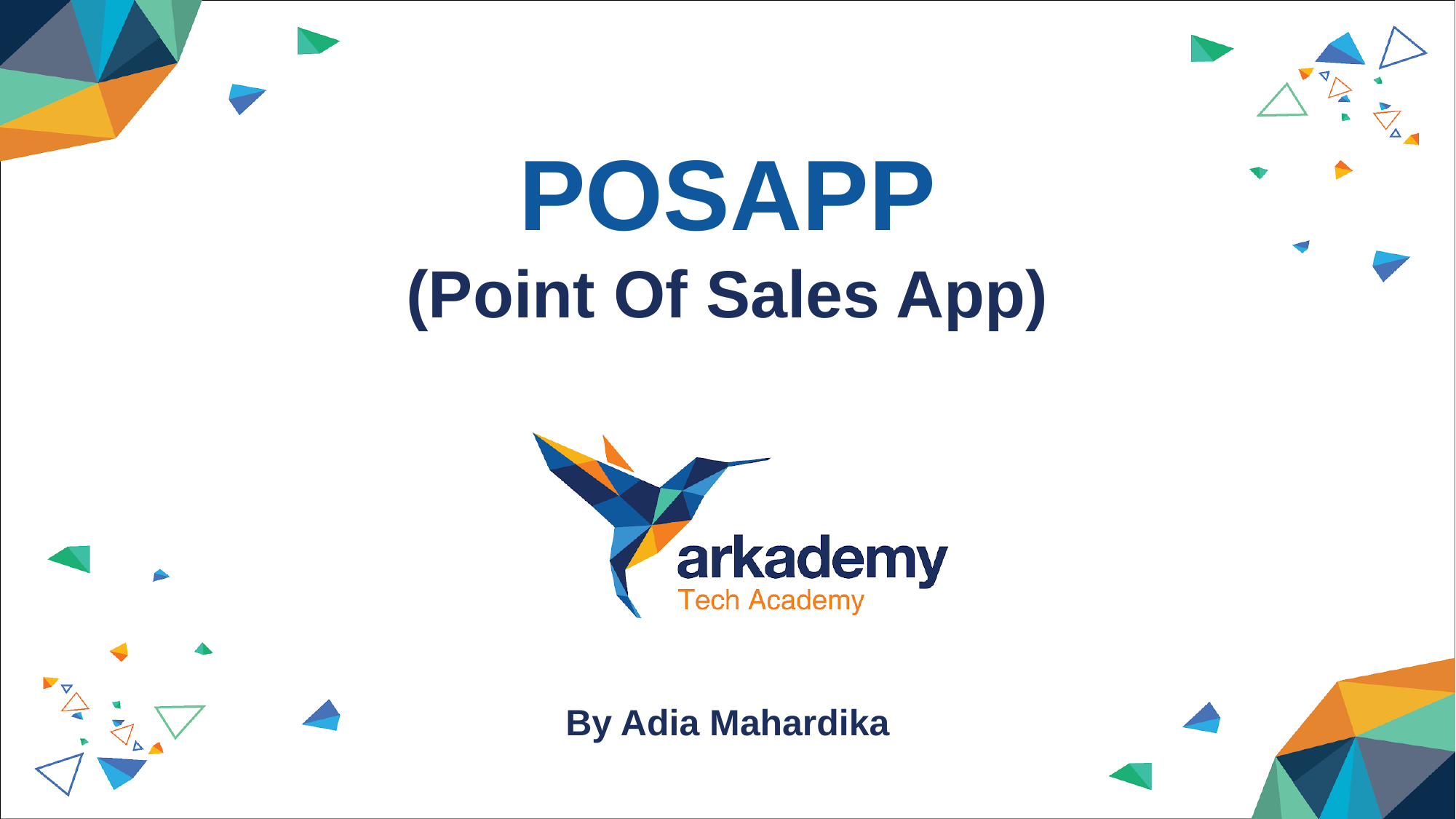

# POSAPP (Point Of Sales App)
By Adia Mahardika